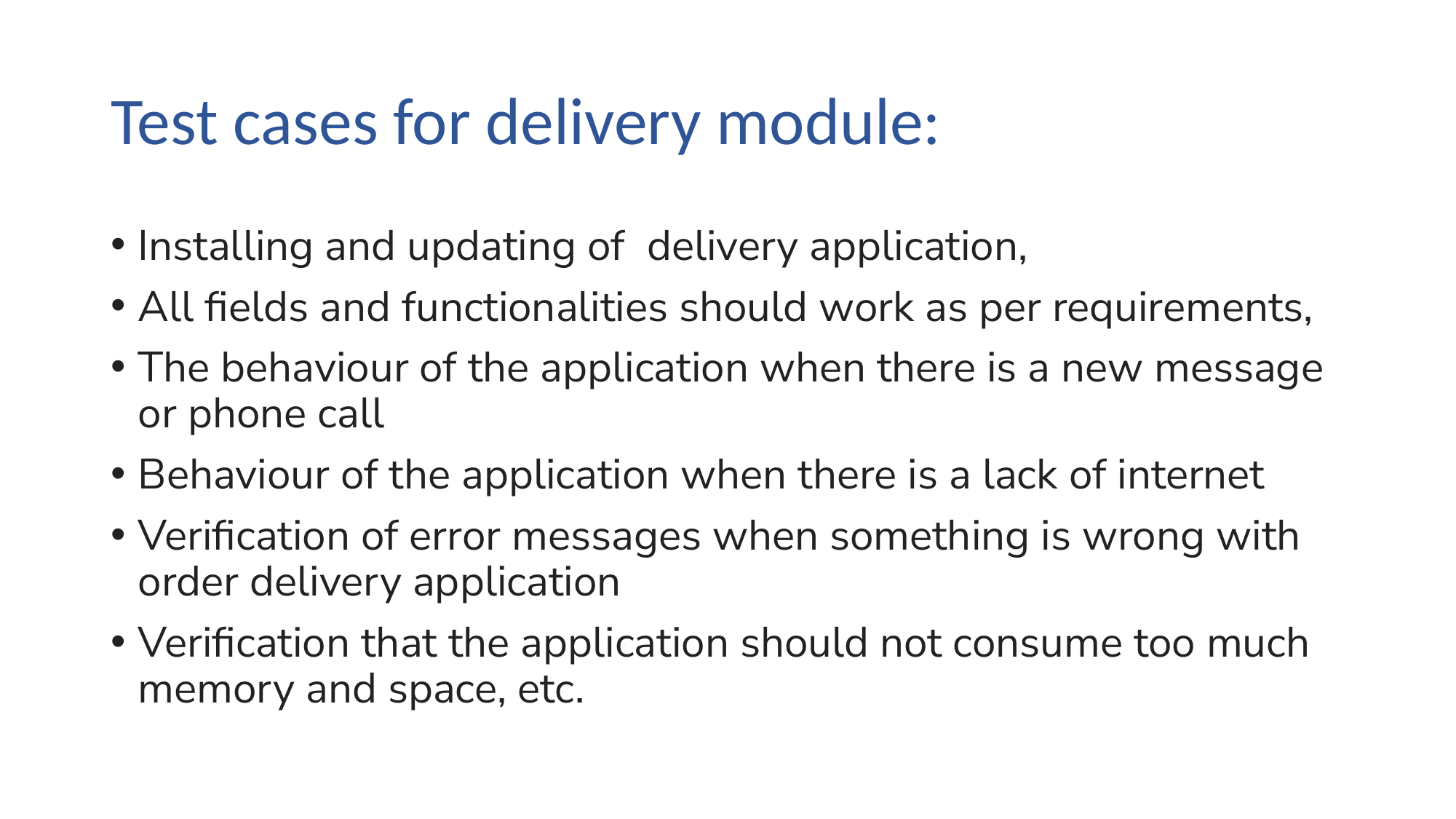

# Test cases for delivery module:
Installing and updating of  delivery application,
All fields and functionalities should work as per requirements,
The behaviour of the application when there is a new message or phone call
Behaviour of the application when there is a lack of internet
Verification of error messages when something is wrong with order delivery application
Verification that the application should not consume too much memory and space, etc.